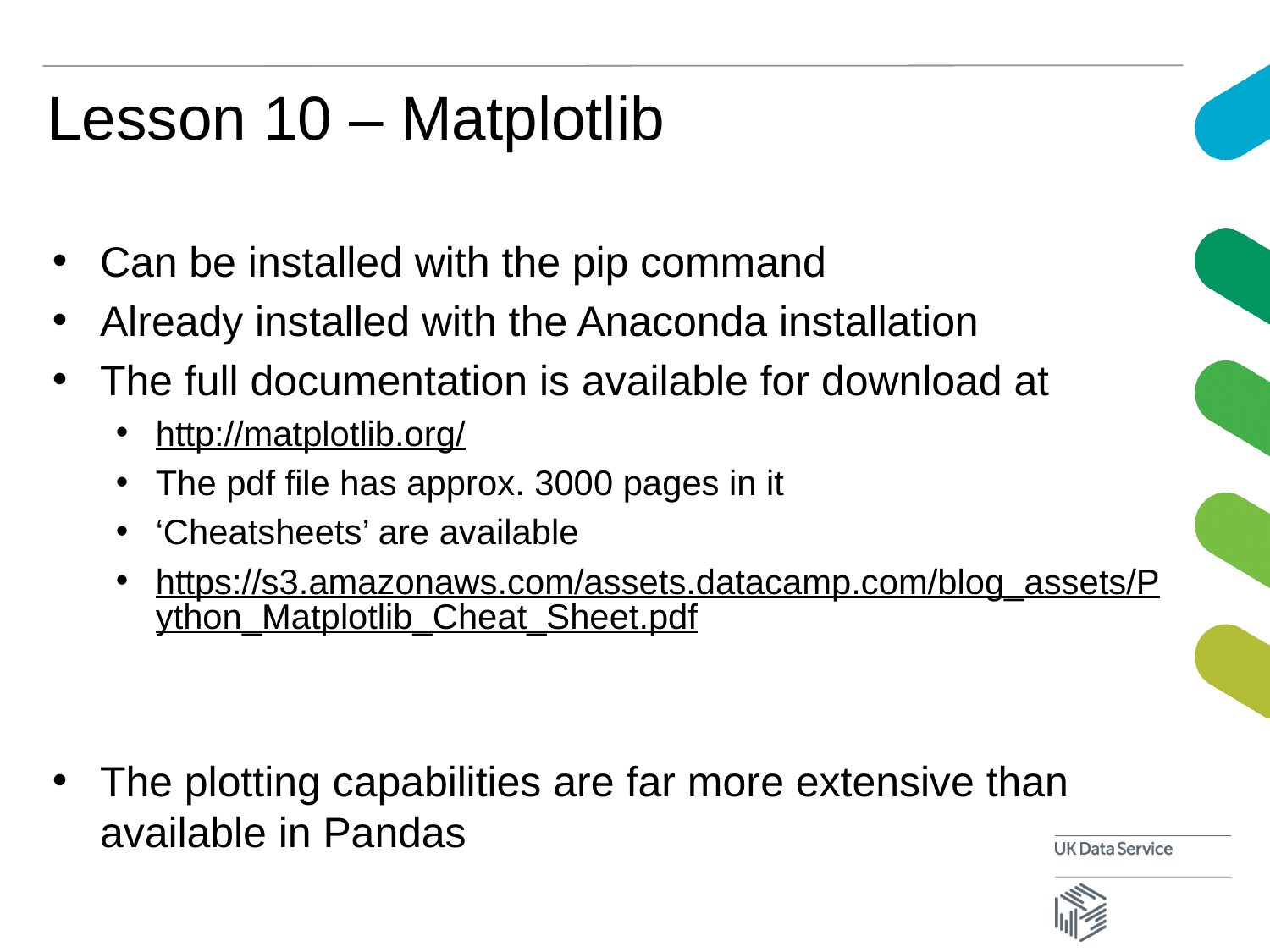

# Lesson 10 – Matplotlib
Can be installed with the pip command
Already installed with the Anaconda installation
The full documentation is available for download at
http://matplotlib.org/
The pdf file has approx. 3000 pages in it
‘Cheatsheets’ are available
https://s3.amazonaws.com/assets.datacamp.com/blog_assets/Python_Matplotlib_Cheat_Sheet.pdf

The plotting capabilities are far more extensive than available in Pandas